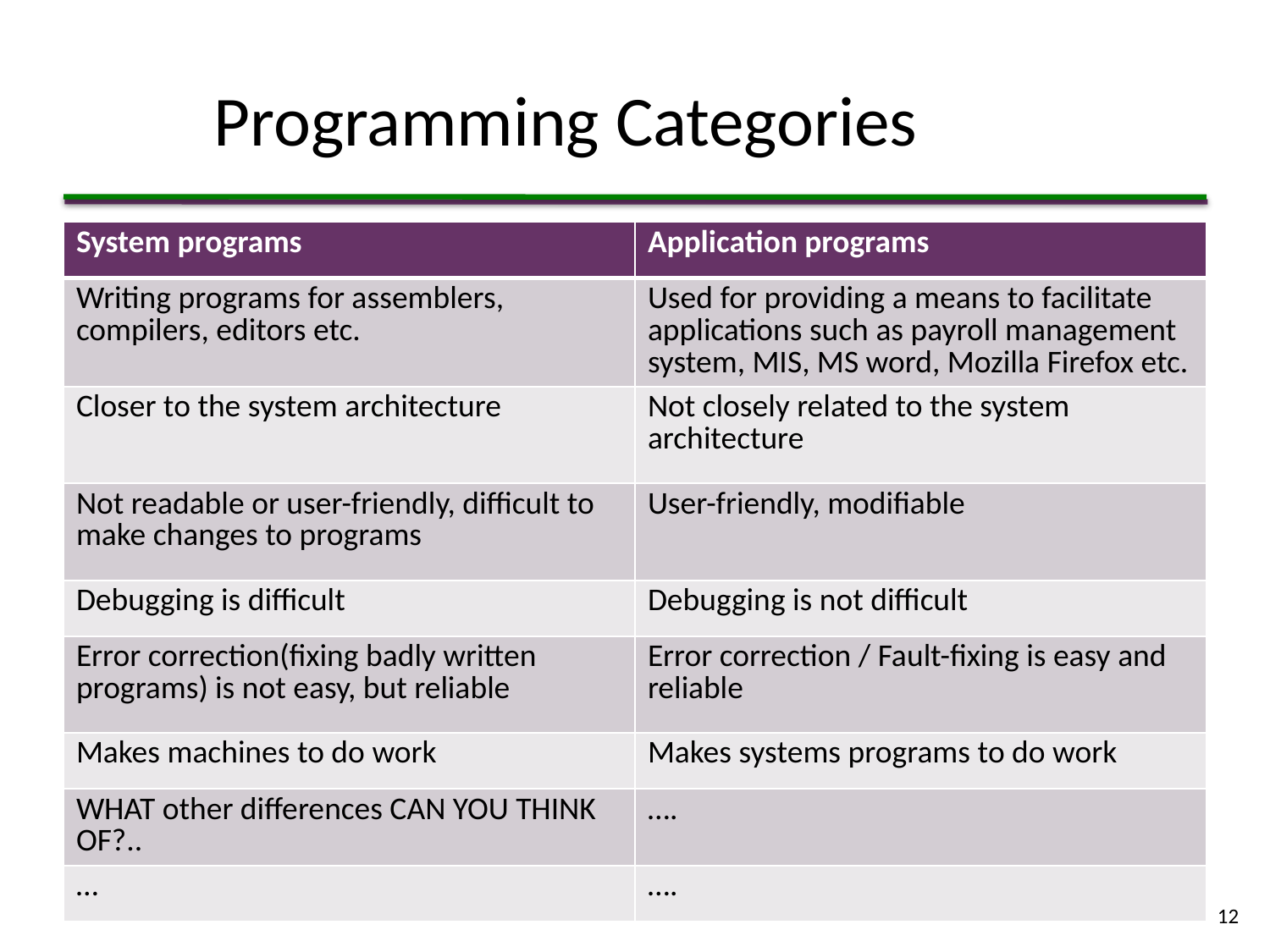

# Programming Categories
| System programs | Application programs |
| --- | --- |
| Writing programs for assemblers, compilers, editors etc. | Used for providing a means to facilitate applications such as payroll management system, MIS, MS word, Mozilla Firefox etc. |
| Closer to the system architecture | Not closely related to the system architecture |
| Not readable or user-friendly, difficult to make changes to programs | User-friendly, modifiable |
| Debugging is difficult | Debugging is not difficult |
| Error correction(fixing badly written programs) is not easy, but reliable | Error correction / Fault-fixing is easy and reliable |
| Makes machines to do work | Makes systems programs to do work |
| WHAT other differences CAN YOU THINK OF?.. | …. |
| … | …. |
12